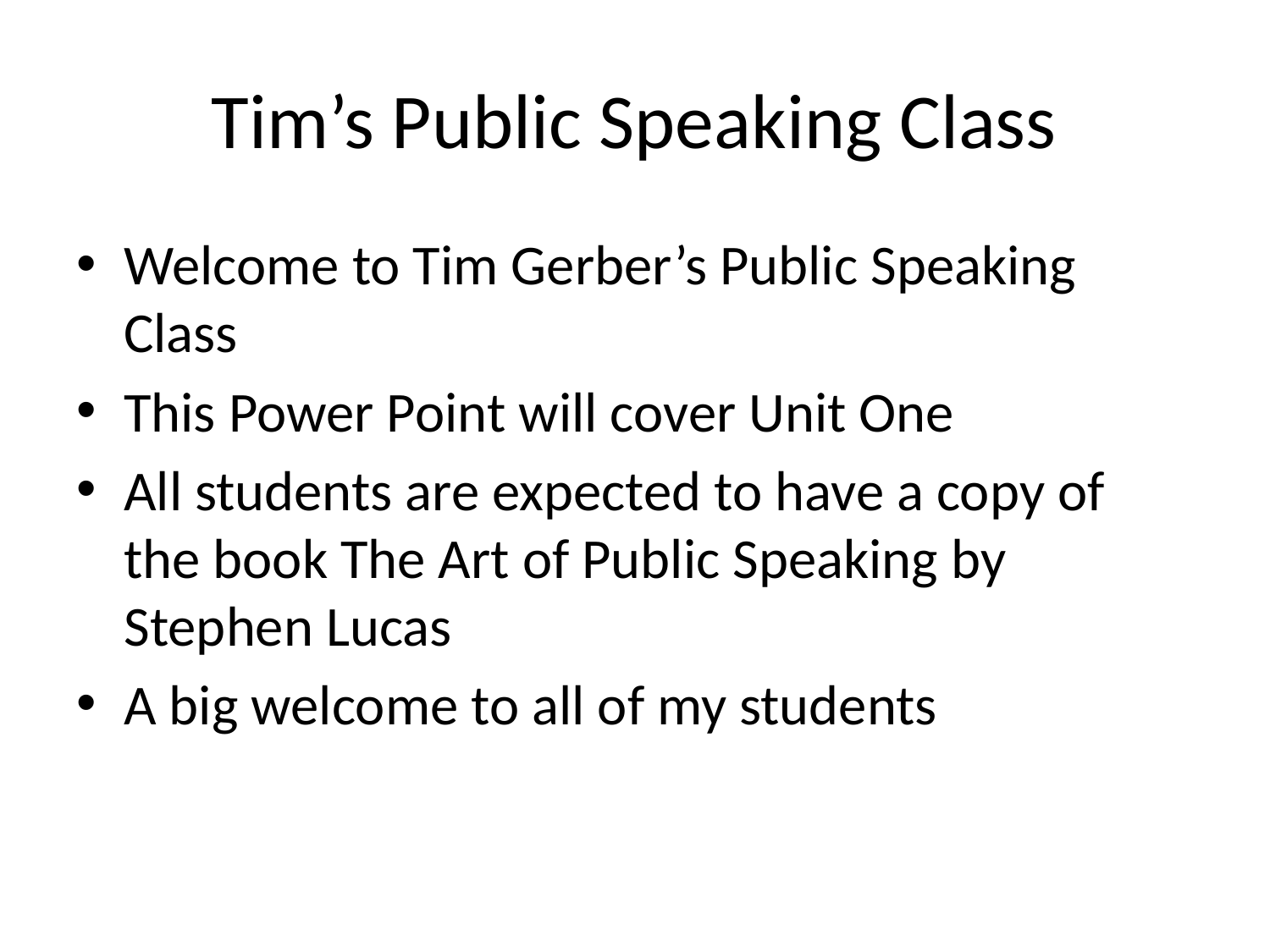

# Tim’s Public Speaking Class
Welcome to Tim Gerber’s Public Speaking Class
This Power Point will cover Unit One
All students are expected to have a copy of the book The Art of Public Speaking by Stephen Lucas
A big welcome to all of my students